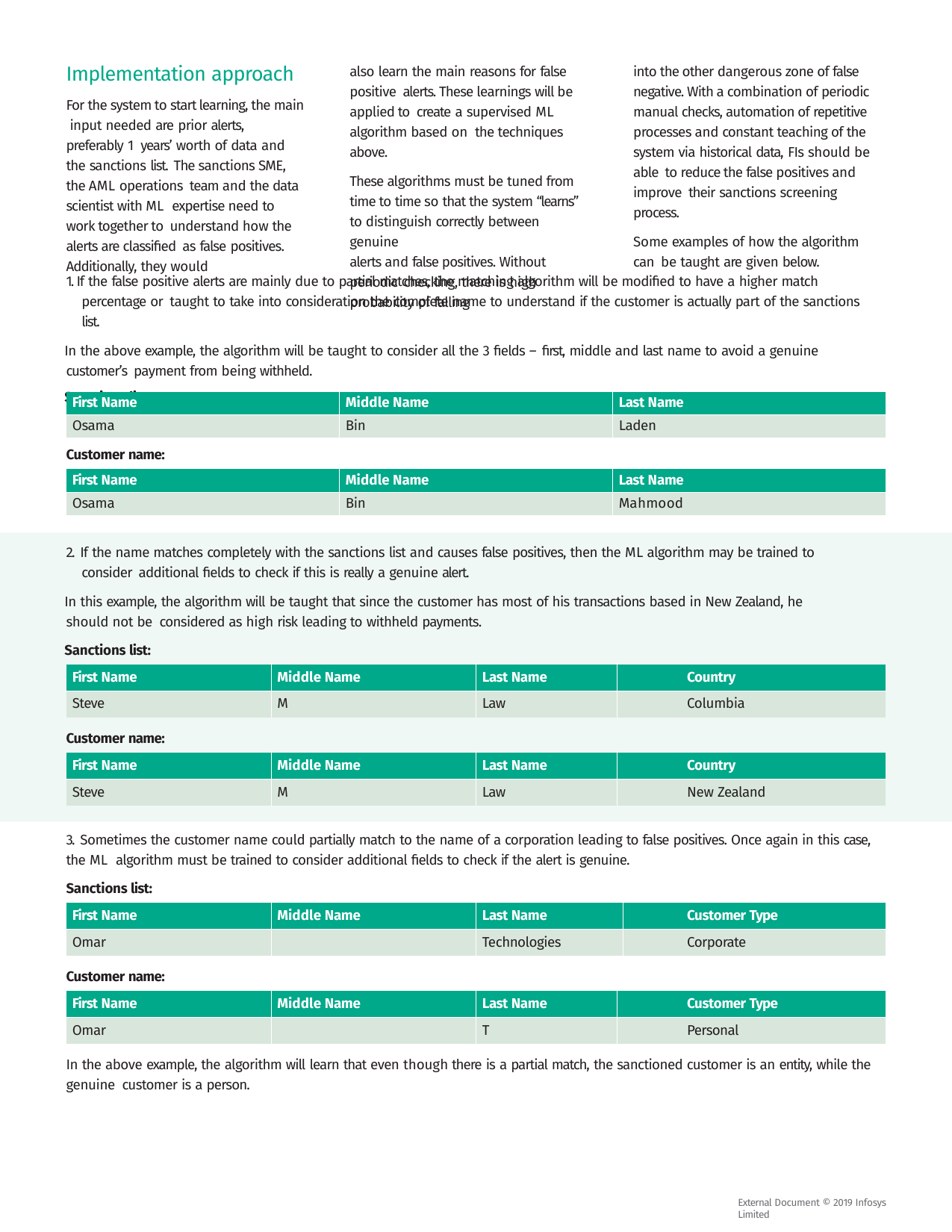

also learn the main reasons for false positive  alerts. These learnings will be applied to  create a supervised ML algorithm based on  the techniques above.
These algorithms must be tuned from  time to time so that the system “learns”  to distinguish correctly between genuine
alerts and false positives. Without periodic  checking, there is high probability of falling
into the other dangerous zone of false  negative. With a combination of periodic  manual checks, automation of repetitive  processes and constant teaching of the  system via historical data, FIs should be able  to reduce the false positives and improve  their sanctions screening process.
Some examples of how the algorithm can  be taught are given below.
Implementation approach
For the system to start learning, the main  input needed are prior alerts, preferably 1  years’ worth of data and the sanctions list.  The sanctions SME, the AML operations  team and the data scientist with ML  expertise need to work together to  understand how the alerts are classified  as false positives. Additionally, they would
1. If the false positive alerts are mainly due to partial matches, the matching algorithm will be modified to have a higher match percentage or  taught to take into consideration the complete name to understand if the customer is actually part of the sanctions list.
In the above example, the algorithm will be taught to consider all the 3 fields – first, middle and last name to avoid a genuine customer’s  payment from being withheld.
Sanctions list:
| First Name | Middle Name | Last Name |
| --- | --- | --- |
| Osama | Bin | Laden |
Customer name:
| First Name | Middle Name | Last Name |
| --- | --- | --- |
| Osama | Bin | Mahmood |

2. If the name matches completely with the sanctions list and causes false positives, then the ML algorithm may be trained to consider  additional fields to check if this is really a genuine alert.
In this example, the algorithm will be taught that since the customer has most of his transactions based in New Zealand, he should not be  considered as high risk leading to withheld payments.
Sanctions list:
| First Name | Middle Name | Last Name | Country |
| --- | --- | --- | --- |
| Steve | M | Law | Columbia |
Customer name:
| First Name | Middle Name | Last Name | Country |
| --- | --- | --- | --- |
| Steve | M | Law | New Zealand |
3. Sometimes the customer name could partially match to the name of a corporation leading to false positives. Once again in this case, the ML  algorithm must be trained to consider additional fields to check if the alert is genuine.
Sanctions list:
| First Name | Middle Name | Last Name | Customer Type |
| --- | --- | --- | --- |
| Omar |  | Technologies | Corporate |
Customer name:
| First Name | Middle Name | Last Name | Customer Type |
| --- | --- | --- | --- |
| Omar |  | T | Personal |
In the above example, the algorithm will learn that even though there is a partial match, the sanctioned customer is an entity, while the genuine  customer is a person.
External Document © 2019 Infosys Limited